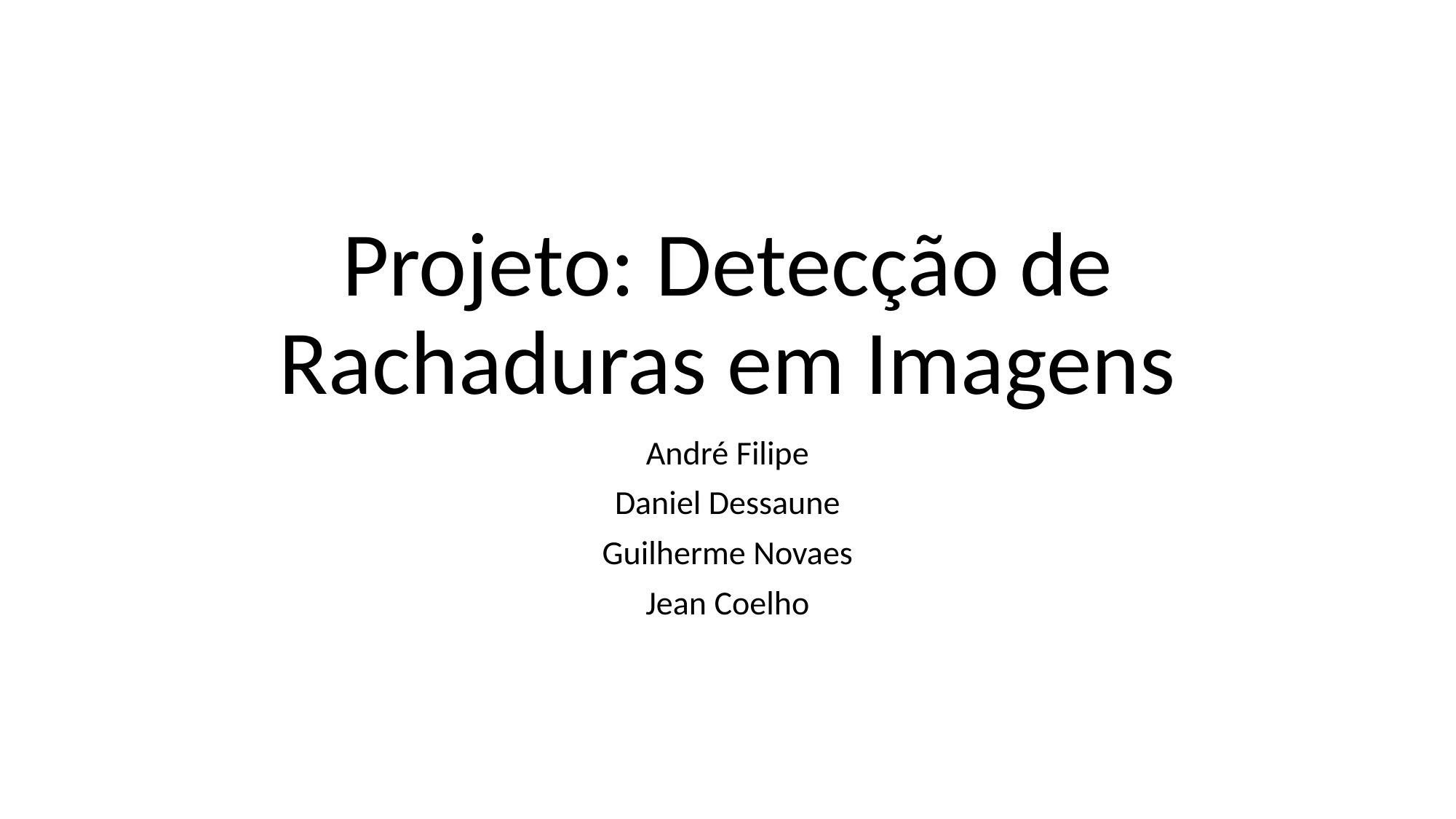

# Projeto: Detecção de Rachaduras em Imagens
André Filipe
Daniel Dessaune
Guilherme Novaes
Jean Coelho